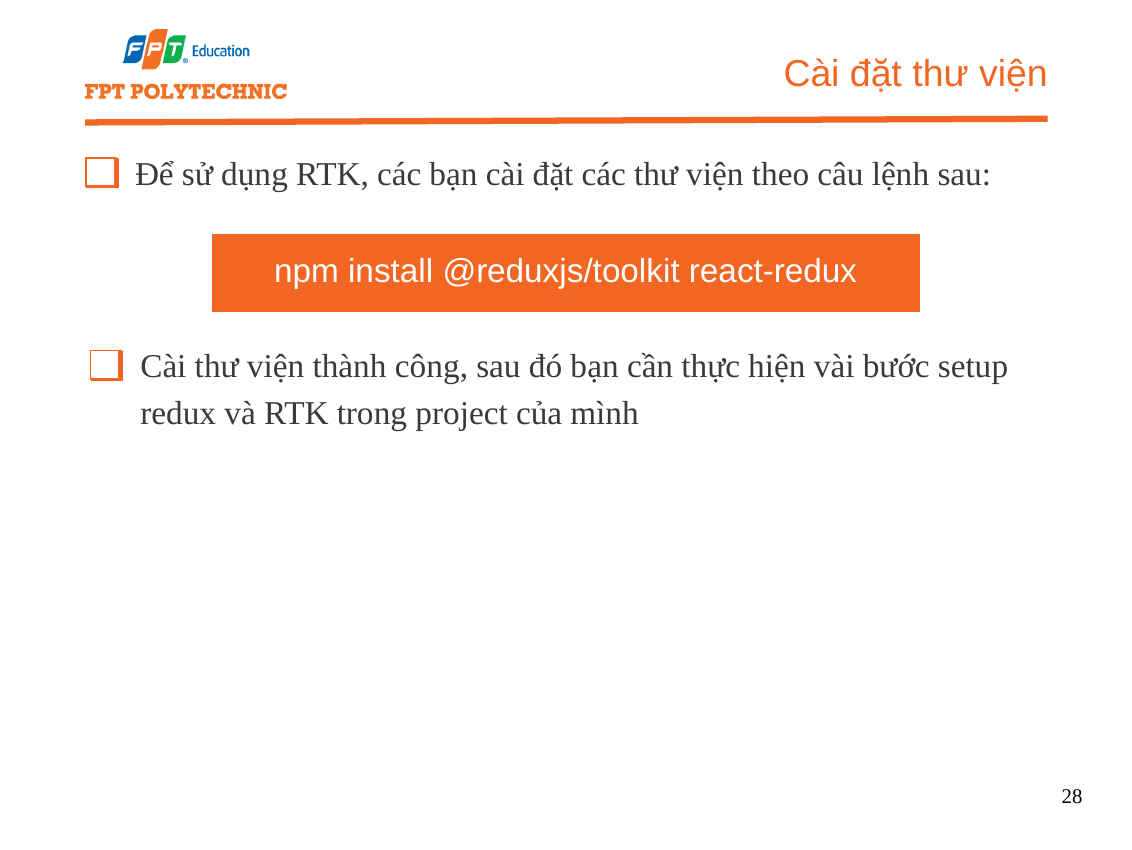

Cài đặt thư viện

Để sử dụng RTK, các bạn cài đặt các thư viện theo câu lệnh sau:

npm install @reduxjs/toolkit react-redux
Cài thư viện thành công, sau đó bạn cần thực hiện vài bước setup redux và RTK trong project của mình

28